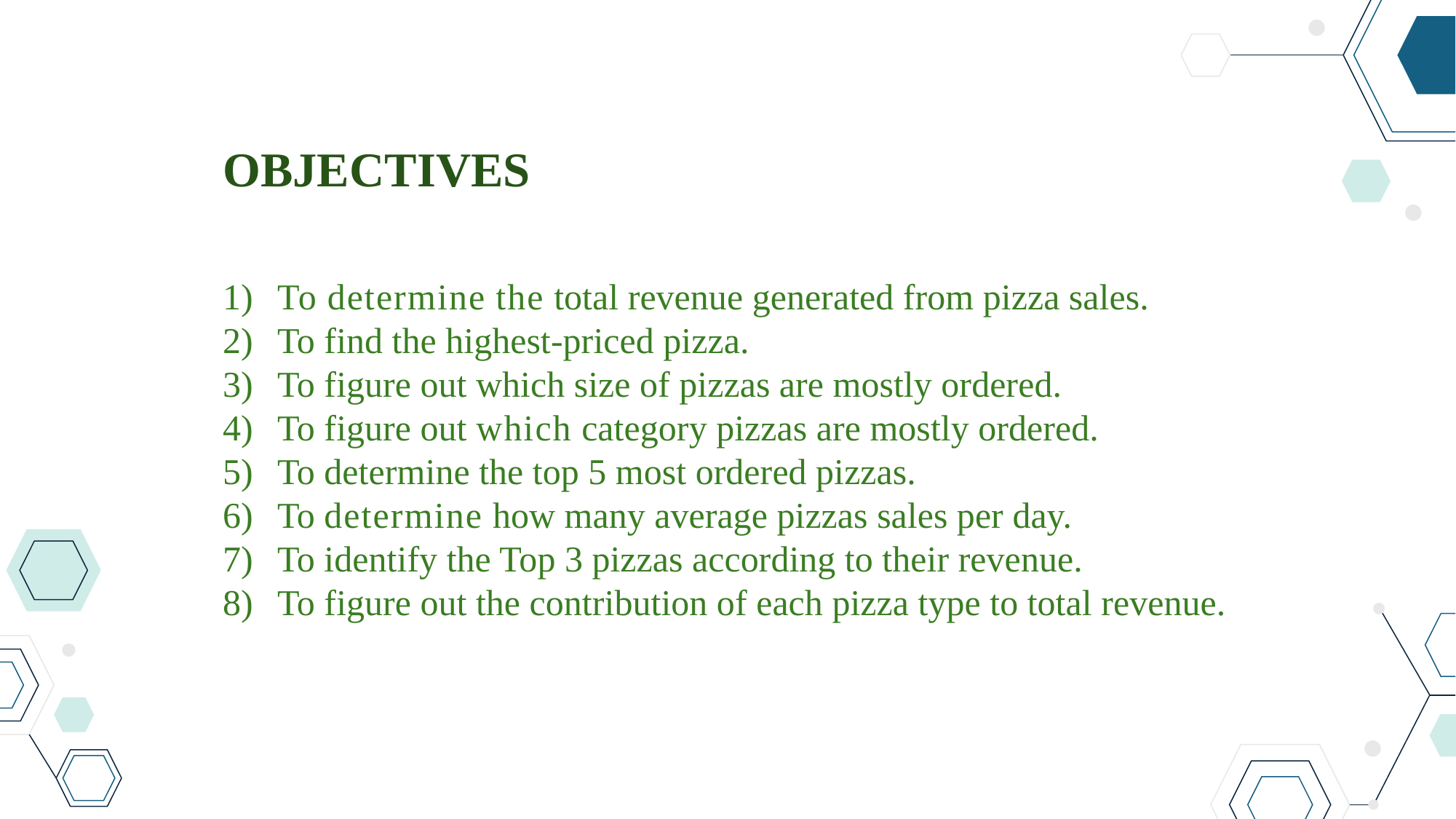

OBJECTIVES
To determine the total revenue generated from pizza sales.
To find the highest-priced pizza.
To figure out which size of pizzas are mostly ordered.
To figure out which category pizzas are mostly ordered.
To determine the top 5 most ordered pizzas.
To determine how many average pizzas sales per day.
To identify the Top 3 pizzas according to their revenue.
To figure out the contribution of each pizza type to total revenue.